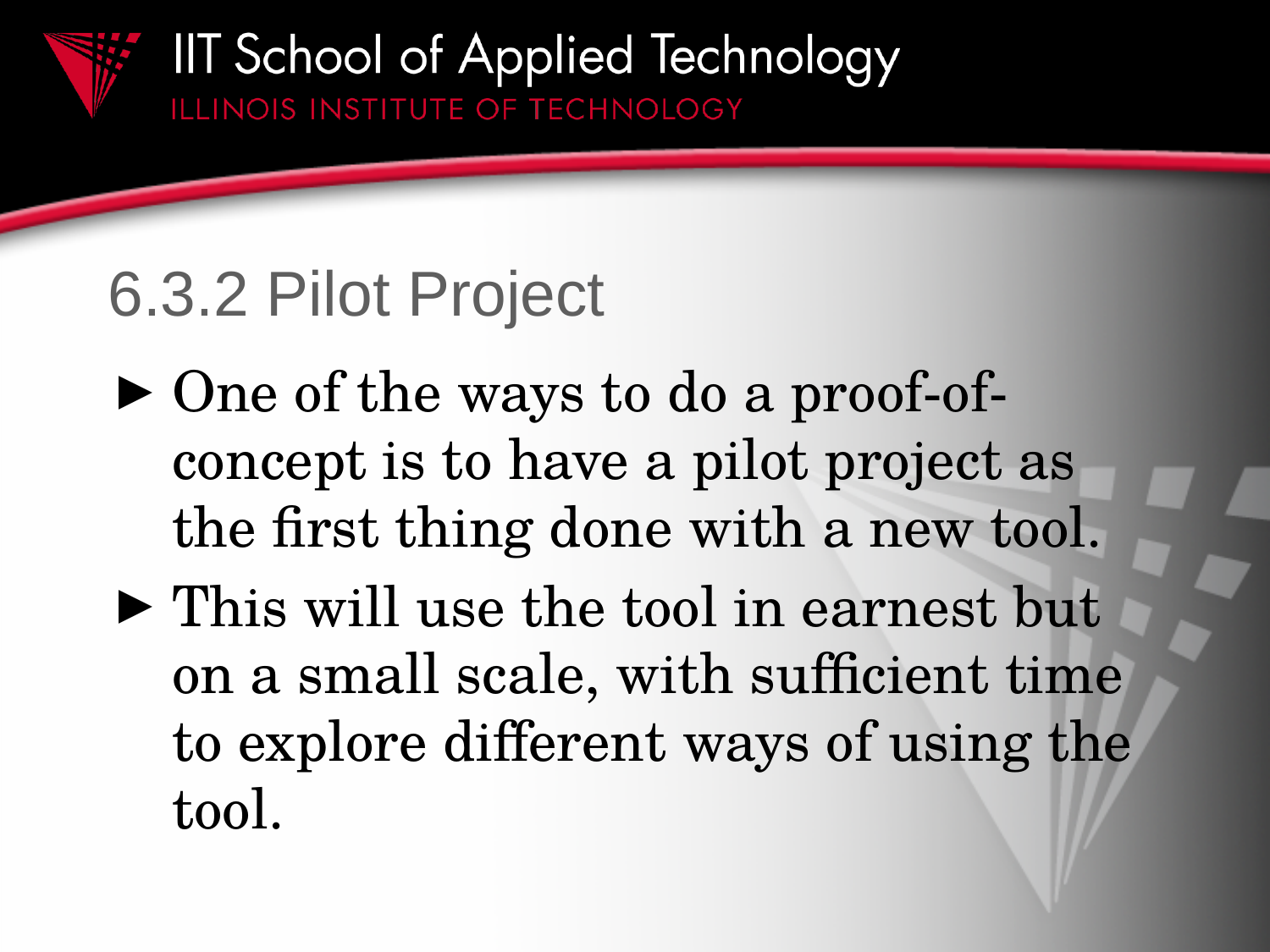

# 6.3.2 Pilot Project
One of the ways to do a proof-of-concept is to have a pilot project as the first thing done with a new tool.
This will use the tool in earnest but on a small scale, with sufficient time to explore different ways of using the tool.